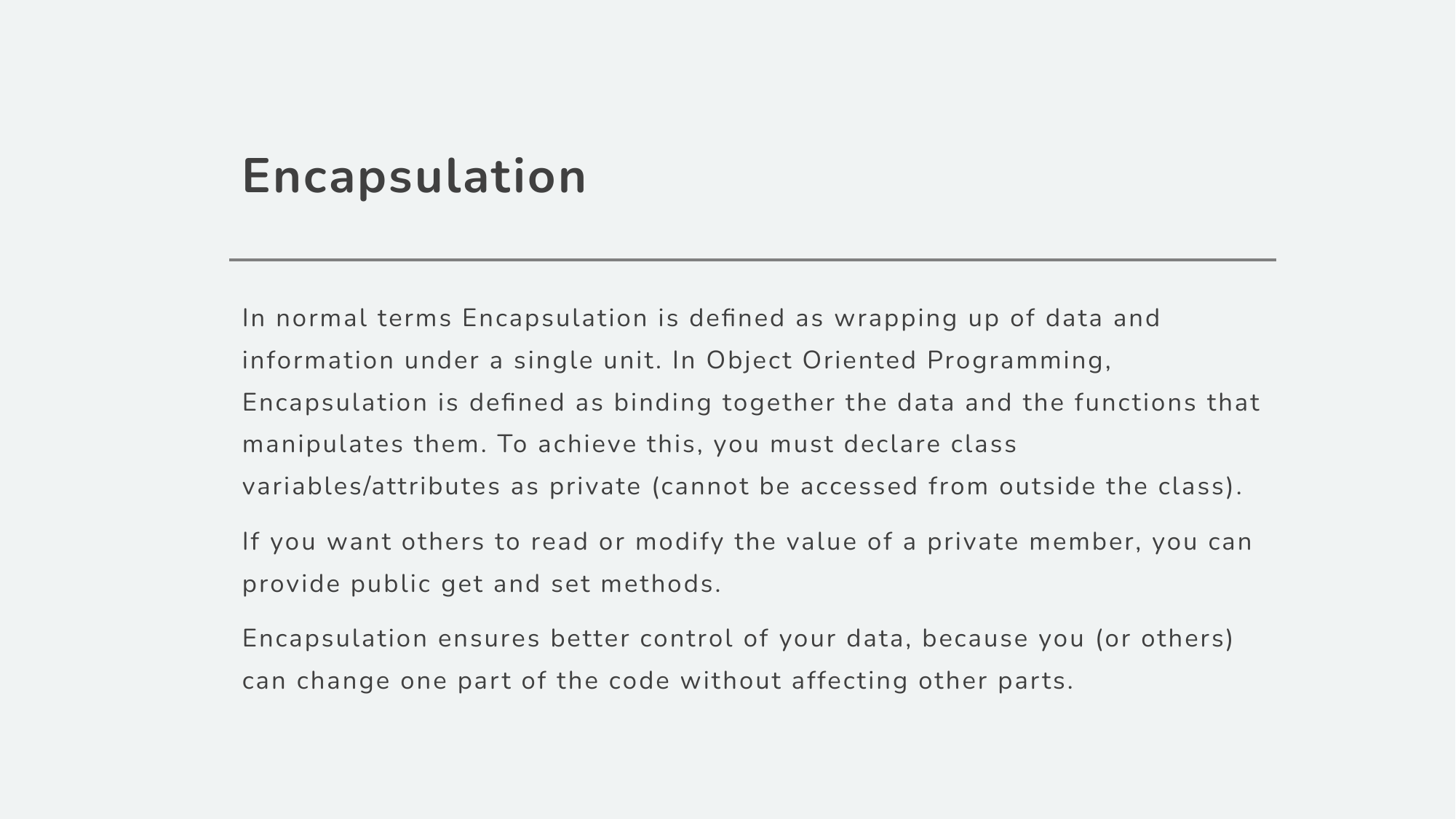

# Encapsulation
In normal terms Encapsulation is defined as wrapping up of data and information under a single unit. In Object Oriented Programming, Encapsulation is defined as binding together the data and the functions that manipulates them. To achieve this, you must declare class variables/attributes as private (cannot be accessed from outside the class).
If you want others to read or modify the value of a private member, you can provide public get and set methods.
Encapsulation ensures better control of your data, because you (or others) can change one part of the code without affecting other parts.